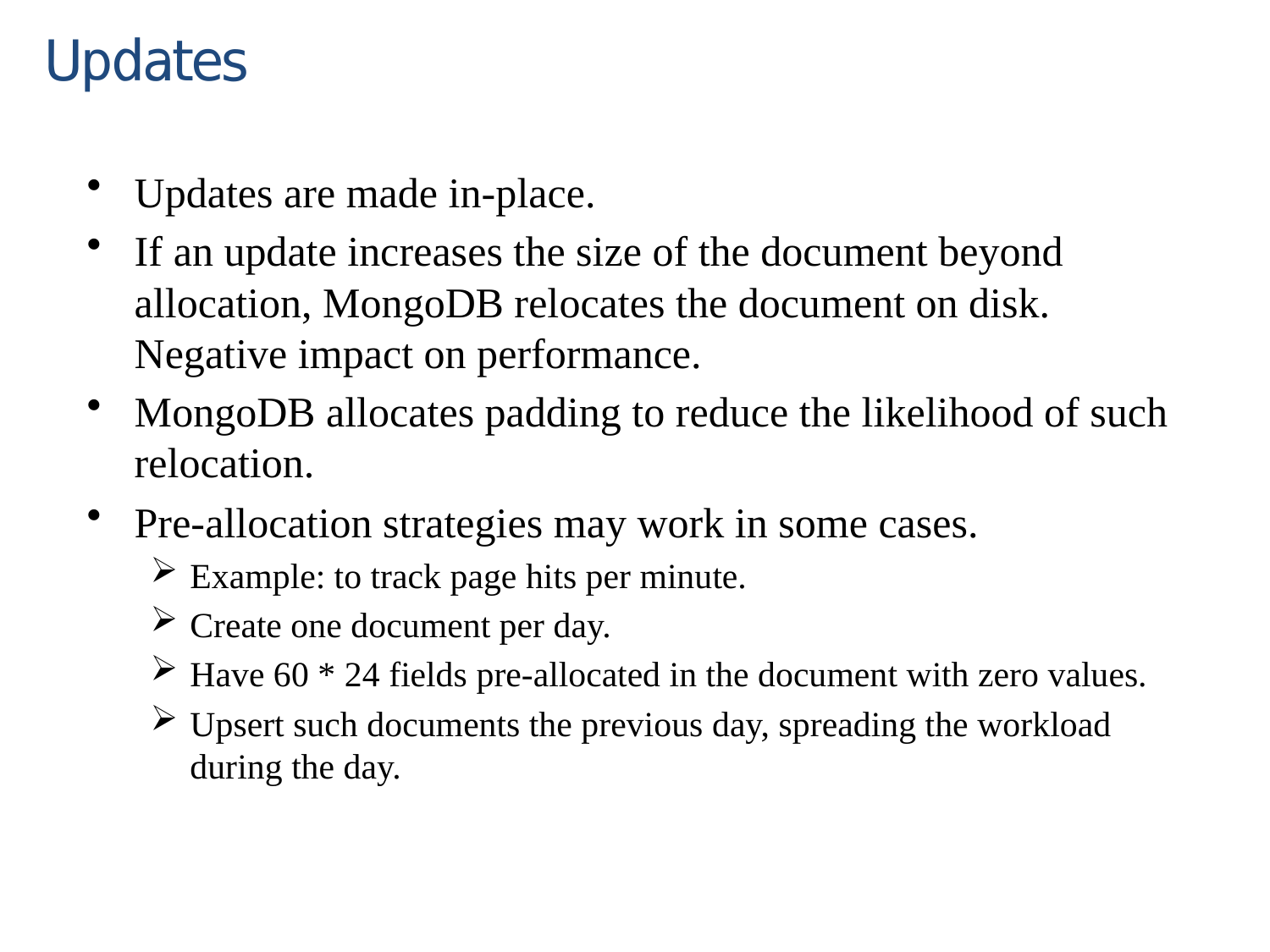

# Updates
Updates are made in-place.
If an update increases the size of the document beyond allocation, MongoDB relocates the document on disk. Negative impact on performance.
MongoDB allocates padding to reduce the likelihood of such relocation.
Pre-allocation strategies may work in some cases.
Example: to track page hits per minute.
Create one document per day.
Have 60 * 24 fields pre-allocated in the document with zero values.
Upsert such documents the previous day, spreading the workload during the day.